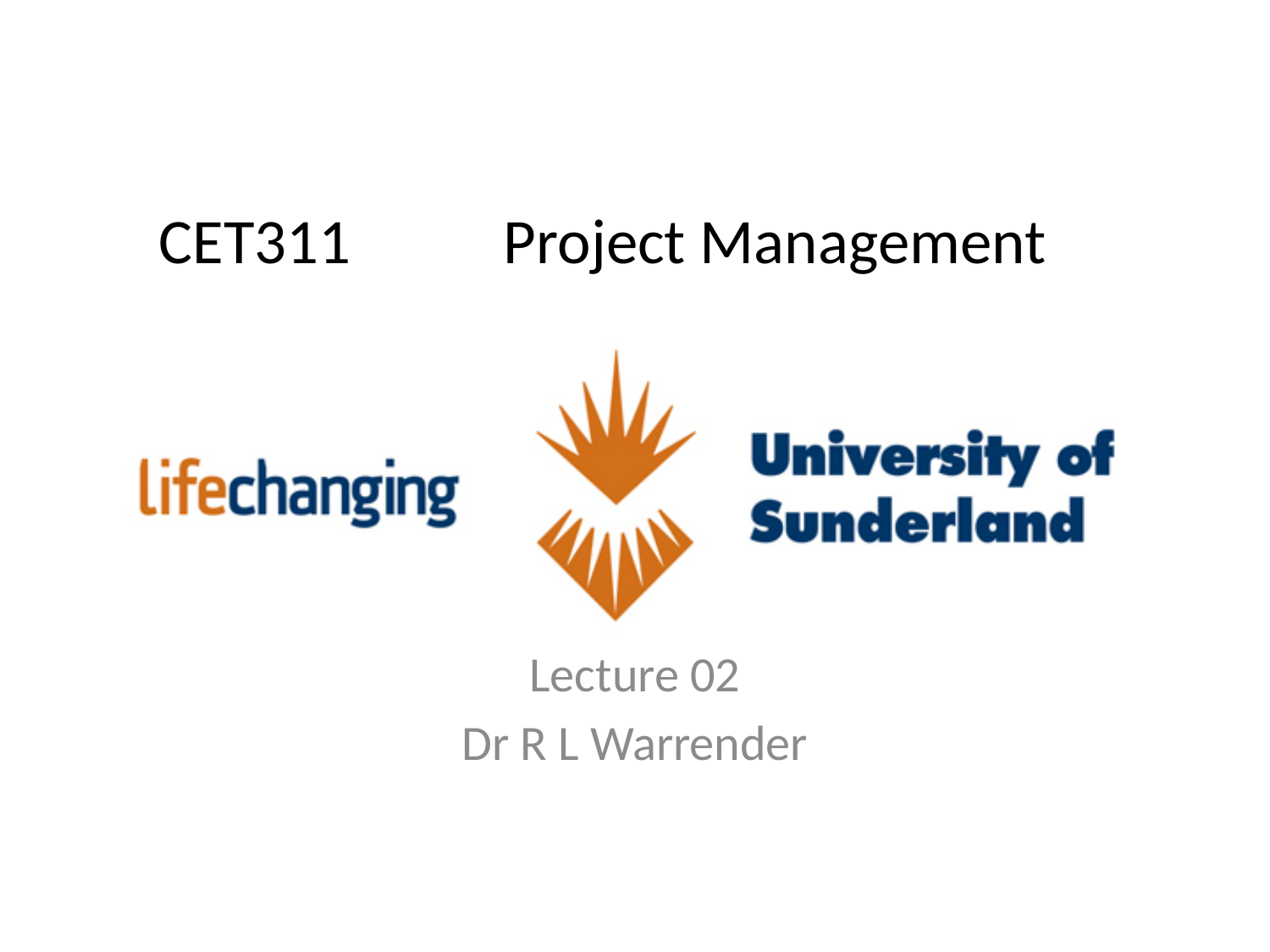

# CET311
Project Management
Lecture 02
Dr R L Warrender